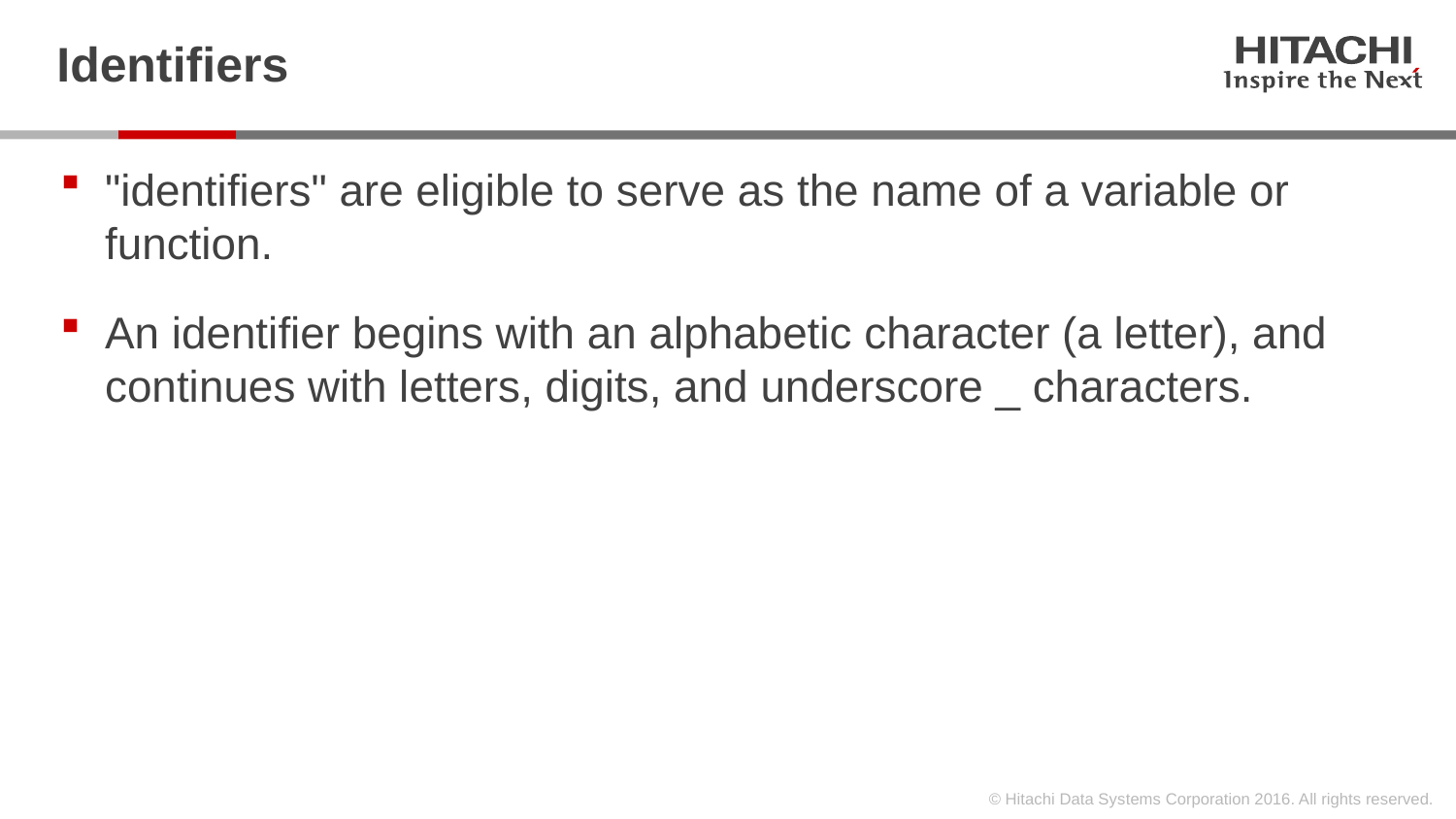

# Identifiers
"identifiers" are eligible to serve as the name of a variable or function.
An identifier begins with an alphabetic character (a letter), and continues with letters, digits, and underscore _ characters.